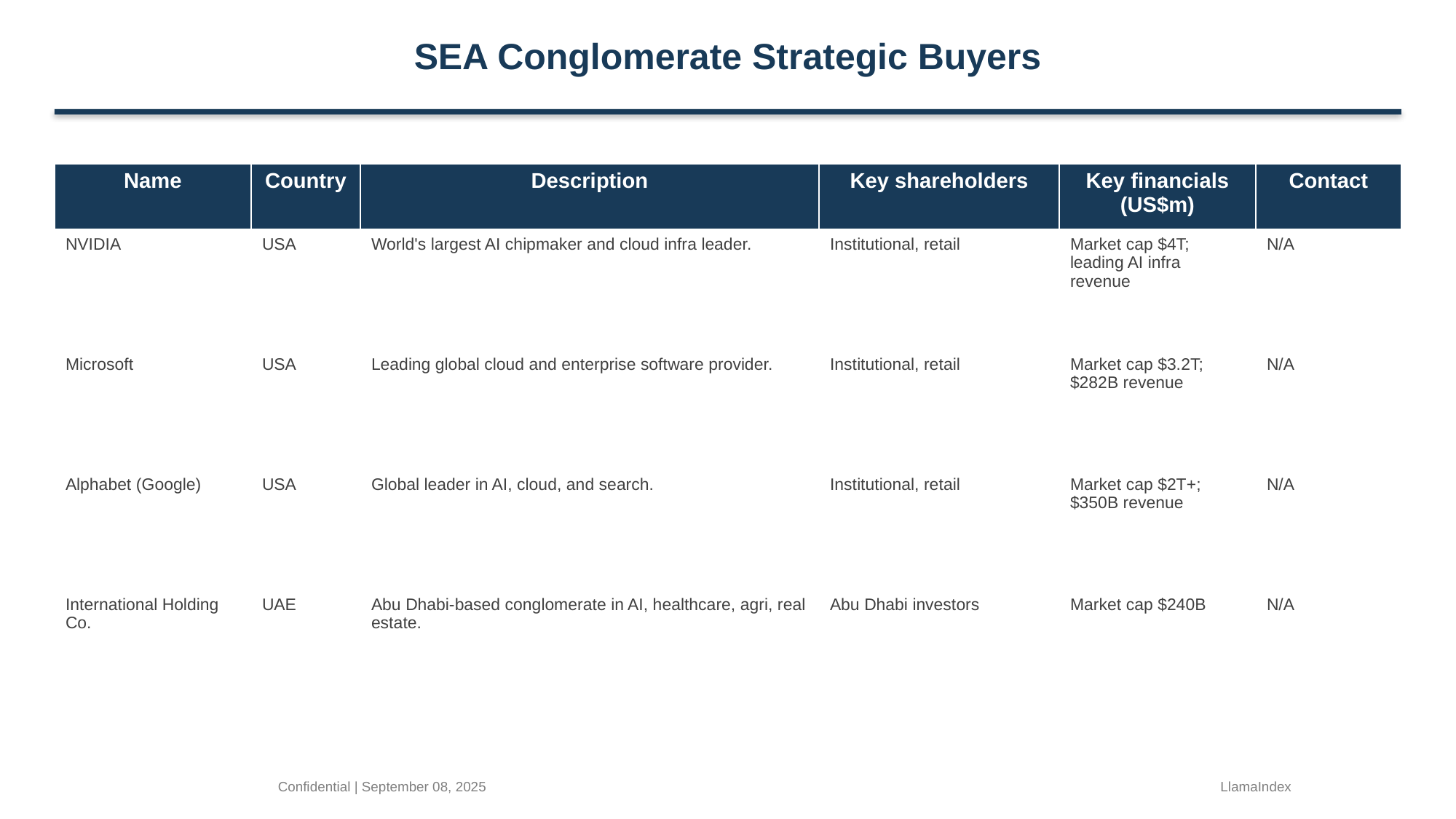

SEA Conglomerate Strategic Buyers

| Name | Country | Description | Key shareholders | Key financials (US$m) | Contact |
| --- | --- | --- | --- | --- | --- |
| NVIDIA | USA | World's largest AI chipmaker and cloud infra leader. | Institutional, retail | Market cap $4T; leading AI infra revenue | N/A |
| Microsoft | USA | Leading global cloud and enterprise software provider. | Institutional, retail | Market cap $3.2T; $282B revenue | N/A |
| Alphabet (Google) | USA | Global leader in AI, cloud, and search. | Institutional, retail | Market cap $2T+; $350B revenue | N/A |
| International Holding Co. | UAE | Abu Dhabi-based conglomerate in AI, healthcare, agri, real estate. | Abu Dhabi investors | Market cap $240B | N/A |
Confidential | September 08, 2025
LlamaIndex